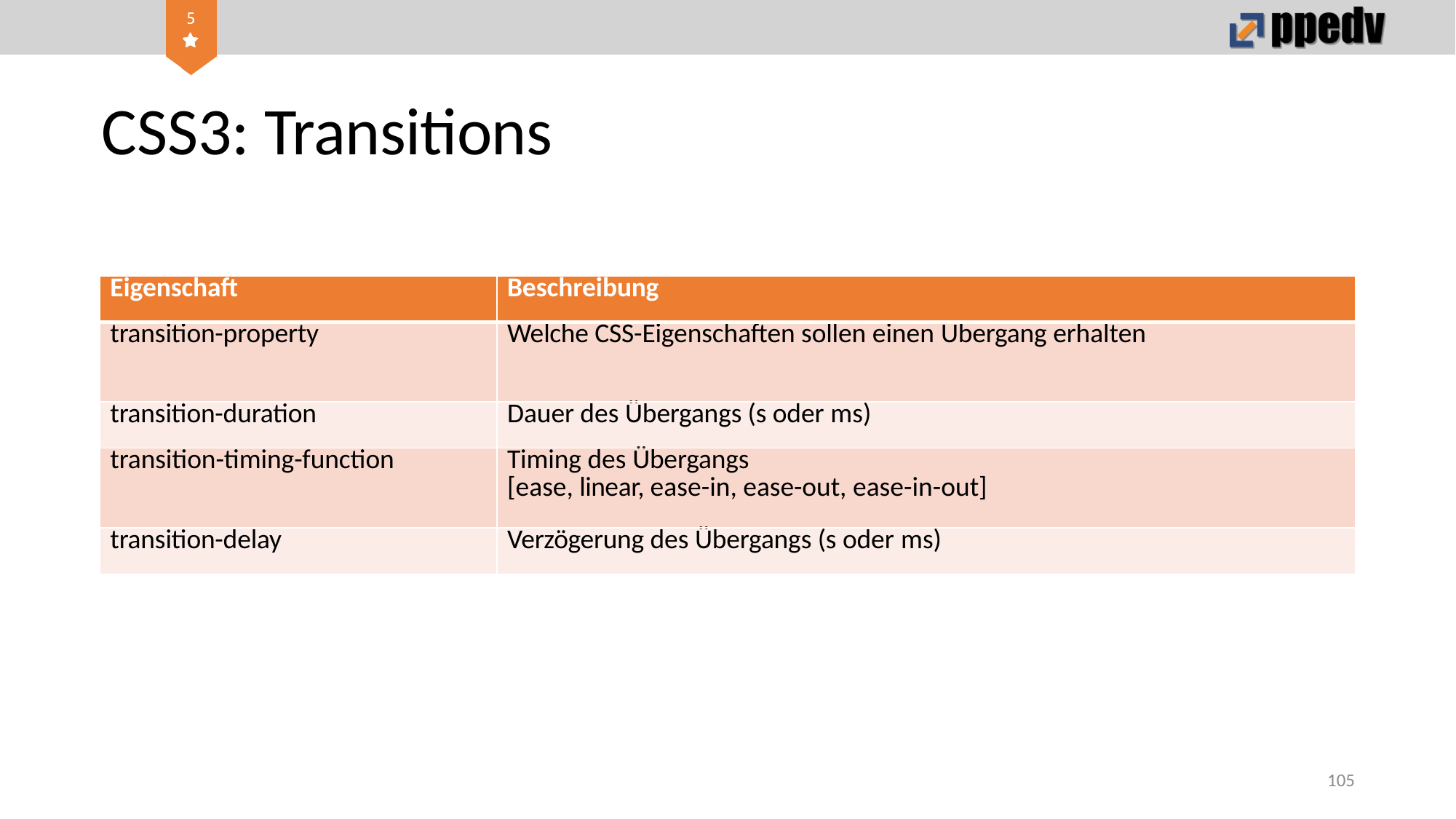

# CSS3: Transitions

| Eigenschaft | Beschreibung |
| --- | --- |
| transition-property | Welche CSS-Eigenschaften sollen einen Übergang erhalten |
| transition-duration | Dauer des Übergangs (s oder ms) |
| transition-timing-function | Timing des Übergangs [ease, linear, ease-in, ease-out, ease-in-out] |
| transition-delay | Verzögerung des Übergangs (s oder ms) |
105